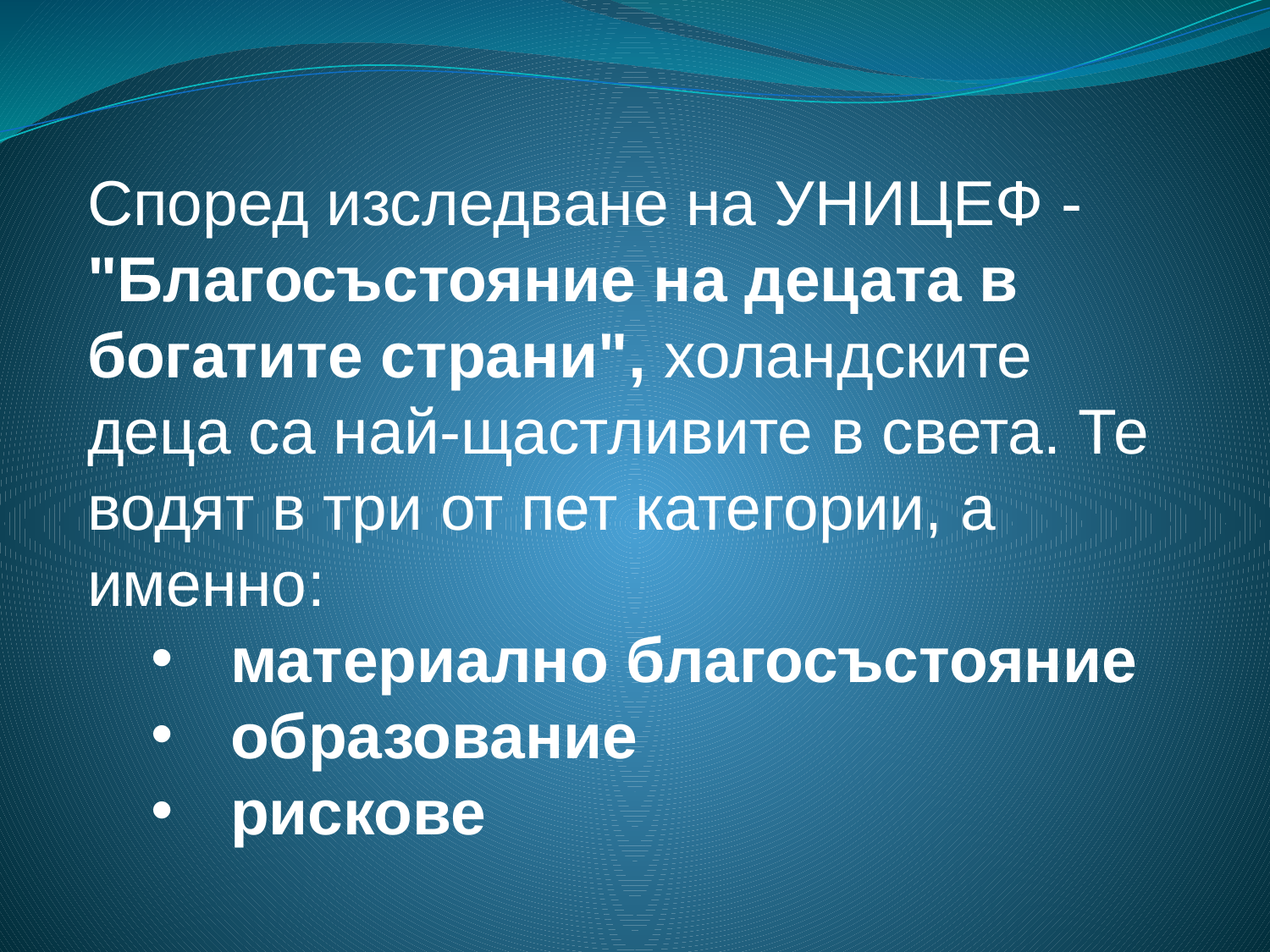

Според изследване на УНИЦЕФ - "Благосъстояние на децата в богатите страни", холандските деца са най-щастливите в света. Те водят в три от пет категории, а именно:
материално благосъстояние
образование
рискове